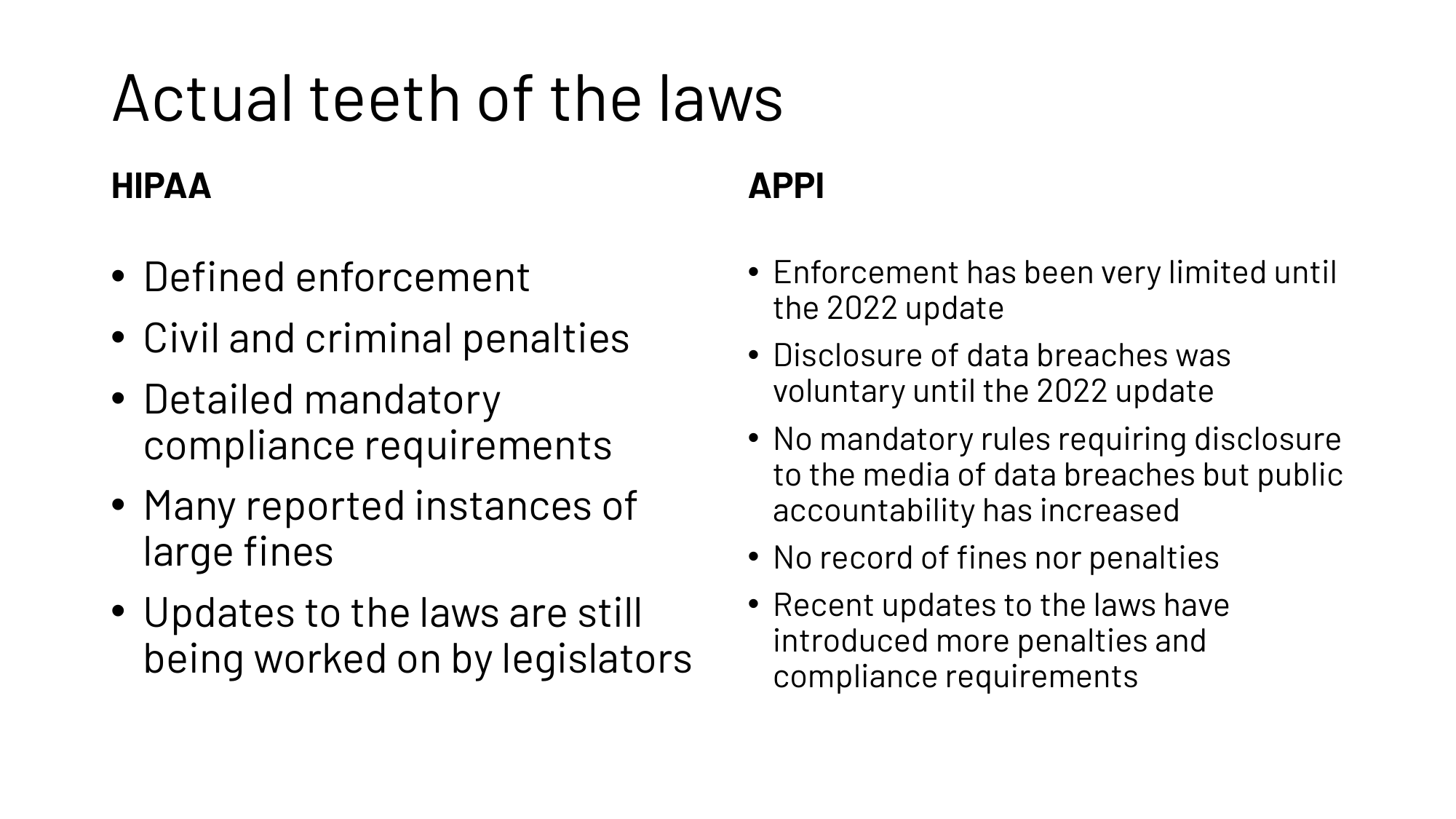

# Actual teeth of the laws
HIPAA
APPI
Defined enforcement
Civil and criminal penalties
Detailed mandatory compliance requirements
Many reported instances of large fines
Updates to the laws are still being worked on by legislators
Enforcement has been very limited until the 2022 update
Disclosure of data breaches was voluntary until the 2022 update
No mandatory rules requiring disclosure to the media of data breaches but public accountability has increased
No record of fines nor penalties
Recent updates to the laws have introduced more penalties and compliance requirements